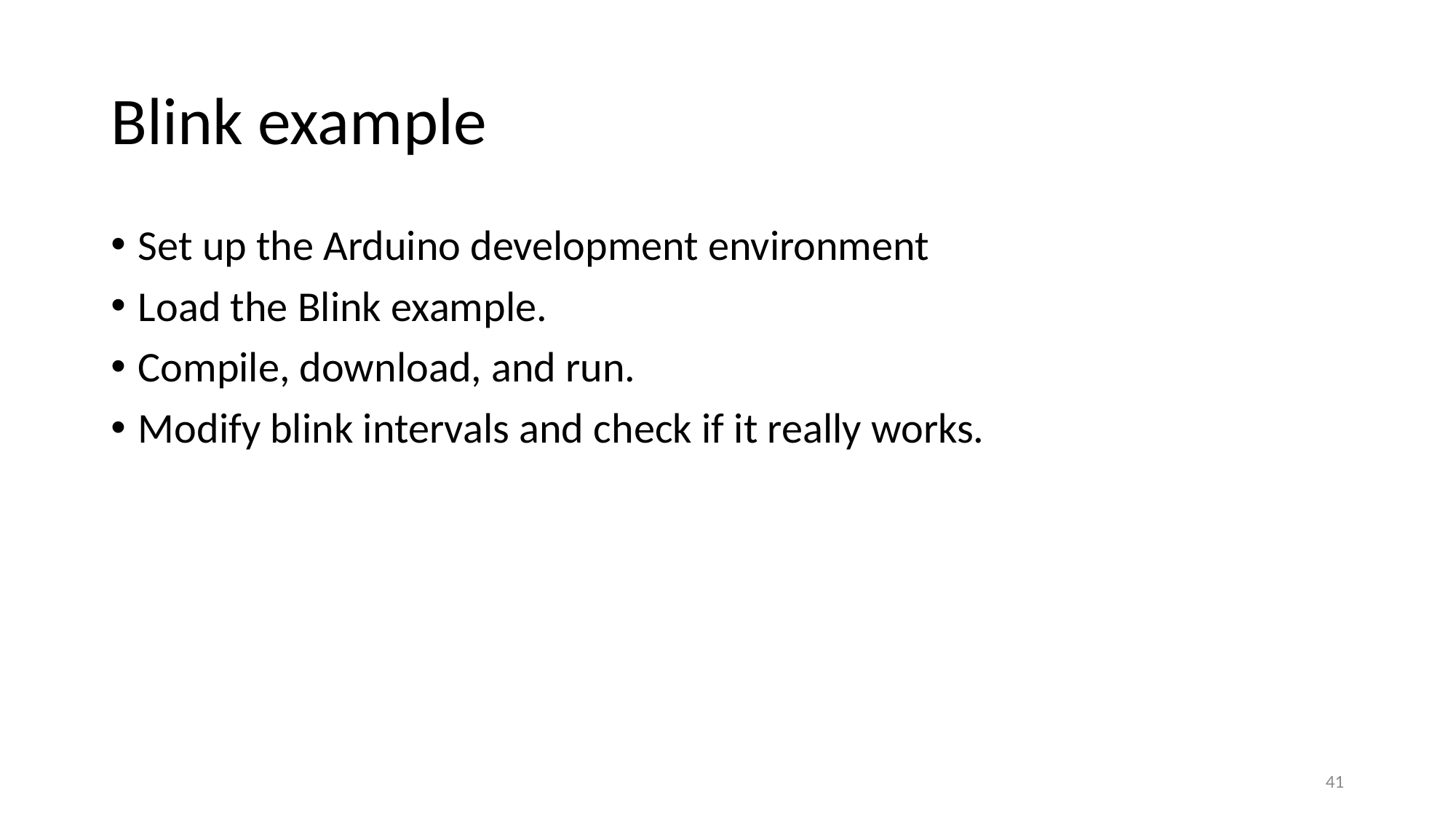

# Blink example
Set up the Arduino development environment
Load the Blink example.
Compile, download, and run.
Modify blink intervals and check if it really works.
41